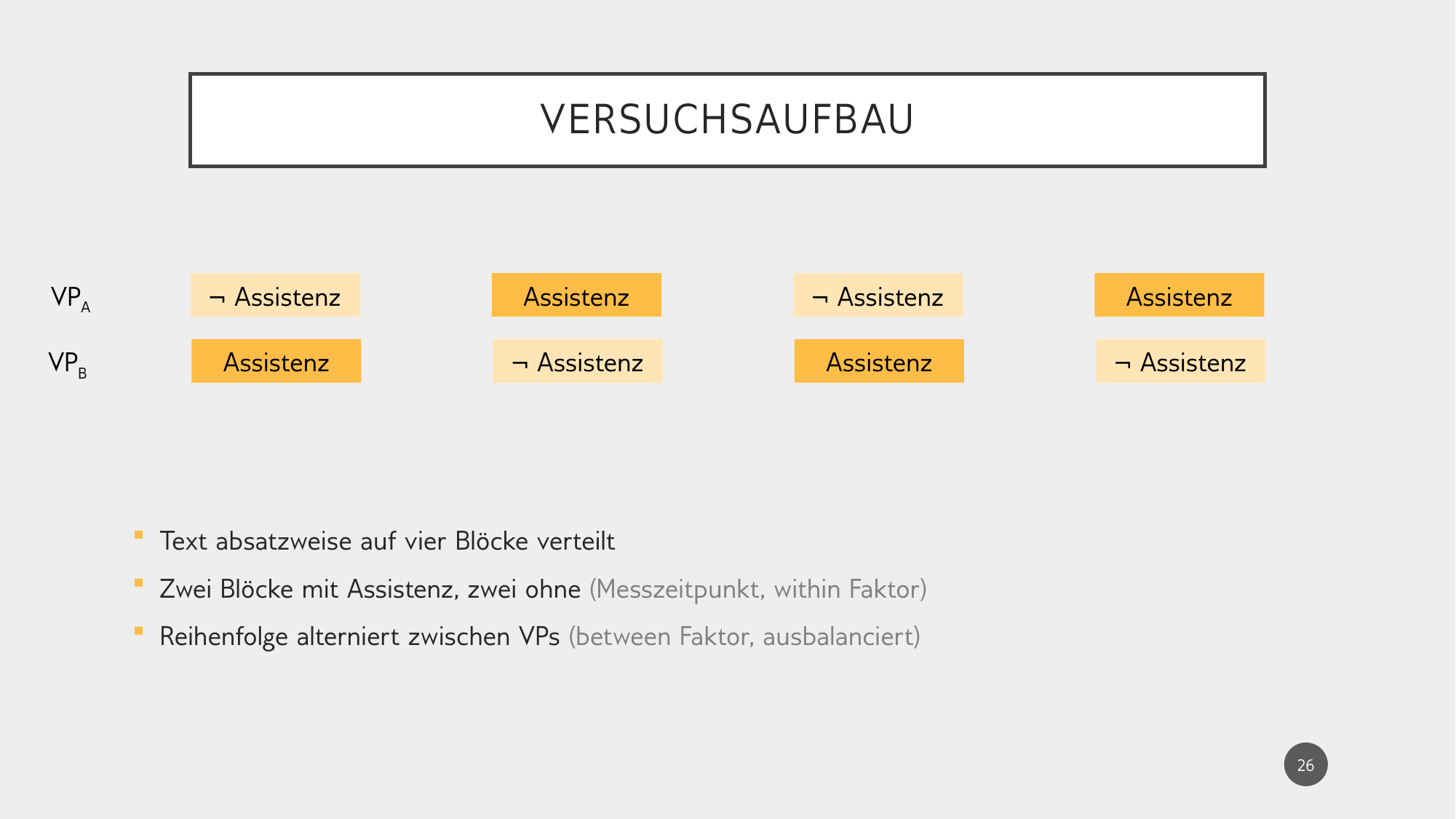

Bearbeitungsgegenstand
VersuchsAufbau
VPA
Assistenz
¬ Assistenz
Assistenz
¬ Assistenz
VPB
¬ Assistenz
Assistenz
¬ Assistenz
Assistenz
Text absatzweise auf vier Blöcke verteilt
Zwei Blöcke mit Assistenz, zwei ohne (Messzeitpunkt, within Faktor)
Reihenfolge alterniert zwischen VPs (between Faktor, ausbalanciert)

26